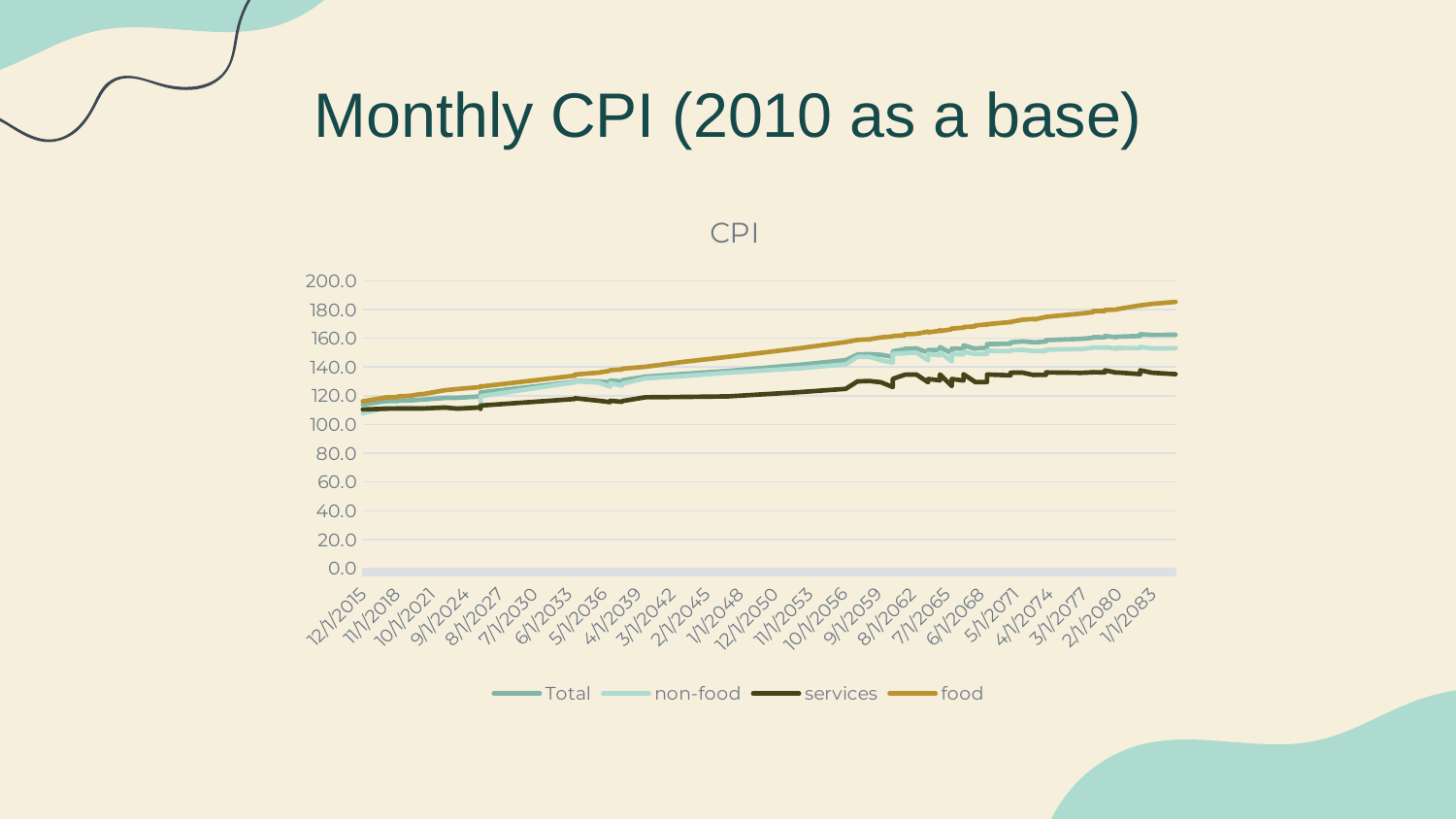

# Monthly CPI (2010 as a base)

### Chart: CPI

| Category | Total | non-food | services | food |
|---|---|---|---|---|
| 42339 | 113.9 | 107.8 | 110.5 | 116.2 |
| 44896 | 118.5 | 111.2 | 111.9 | 123.9 |
| 45992 | 119.6 | 111.8 | 111.9 | 126.1 |
| 45992 | 119.3 | 111.3 | 110.9 | 126.7 |
| 45261 | 118.6 | 111.5 | 111.0 | 124.7 |
| 44166 | 117.3 | 111.5 | 111.1 | 121.3 |
| 43435 | 116.4 | 111.5 | 111.1 | 119.2 |
| 43070 | 116.3 | 111.6 | 111.0 | 118.9 |
| 43435 | 116.6 | 111.7 | 111.1 | 119.6 |
| 43800 | 116.8 | 111.8 | 111.1 | 120.0 |
| 44166 | 117.2 | 111.8 | 111.1 | 121.0 |
| 45992 | 122.3 | 119.7 | 113.2 | 126.4 |
| 50010 | 129.4 | 126.4 | 115.6 | 137.4 |
| 50375 | 130.0 | 127.1 | 115.8 | 138.3 |
| 50375 | 130.6 | 127.7 | 116.3 | 138.7 |
| 50375 | 130.8 | 128.4 | 116.3 | 138.8 |
| 50010 | 130.6 | 128.8 | 116.6 | 137.9 |
| 49644 | 130.0 | 129.2 | 116.6 | 136.1 |
| 48914 | 129.7 | 129.4 | 117.8 | 134.0 |
| 48914 | 130.3 | 130.1 | 118.3 | 134.8 |
| 51105 | 133.3 | 132.1 | 119.0 | 140.2 |
| 52201 | 135.1 | 133.6 | 119.2 | 143.4 |
| 53662 | 137.3 | 136.1 | 119.6 | 147.1 |
| 55854 | 141.5 | 139.1 | 122.5 | 153.0 |
| 57315 | 144.8 | 141.9 | 124.8 | 157.4 |
| 58776 | 147.1 | 143.1 | 126.1 | 161.3 |
| 60602 | 149.5 | 144.0 | 126.7 | 166.3 |
| 60602 | 149.8 | 144.3 | 126.7 | 166.9 |
| 59871 | 150.1 | 144.6 | 129.4 | 164.7 |
| 58410 | 148.5 | 144.7 | 129.4 | 160.6 |
| 57680 | 148.7 | 147.0 | 130.0 | 158.9 |
| 58045 | 149.0 | 147.1 | 130.3 | 159.3 |
| 58776 | 150.1 | 147.7 | 130.5 | 161.6 |
| 60237 | 151.8 | 148.1 | 130.7 | 165.3 |
| 60237 | 152.0 | 148.5 | 130.7 | 165.8 |
| 60967 | 152.7 | 148.8 | 130.6 | 167.4 |
| 61332 | 152.7 | 149.1 | 129.6 | 168.3 |
| 61332 | 153.0 | 149.2 | 129.5 | 168.9 |
| 61698 | 153.3 | 149.2 | 129.6 | 169.7 |
| 61332 | 153.0 | 149.2 | 129.5 | 168.9 |
| 60602 | 152.9 | 149.1 | 131.7 | 166.7 |
| 59871 | 151.9 | 149.2 | 131.7 | 164.1 |
| 58776 | 151.0 | 149.3 | 131.8 | 161.6 |
| 59141 | 152.3 | 149.5 | 134.6 | 162.1 |
| 59141 | 152.7 | 149.7 | 134.7 | 162.8 |
| 59506 | 153.0 | 150.1 | 134.8 | 163.1 |
| 60237 | 153.9 | 150.4 | 134.9 | 165.0 |
| 60967 | 155.1 | 150.6 | 135.0 | 167.8 |
| 61698 | 155.3574932 | 150.8827253 | 134.0021679 | 169.3815267 |
| 62428 | 156.2335196 | 150.9959053 | 134.2200415 | 171.3236106 |
| 63159 | 157.181551 | 151.0901844 | 134.3907919 | 173.5180935 |
| 63524 | 157.7850107 | 151.1911711 | 134.4981019 | 174.8986746 |
| 63159 | 157.1053144 | 151.1367132 | 134.597675 | 173.0616271 |
| 62428 | 156.3715265 | 151.102585 | 134.6494134 | 171.1324254 |
| 62428 | 156.4564425 | 151.3582255 | 134.7223068 | 171.1166819 |
| 61698 | 155.9562029 | 151.3187316 | 134.7987392 | 169.7796314 |
| 62428 | 156.4971198 | 151.4497885 | 134.8292562 | 171.0503683 |
| 62428 | 157.1493527 | 151.6291313 | 136.0642705 | 171.3678065 |
| 62793 | 157.8782768 | 151.9585891 | 136.1332208 | 172.9590411 |
| 63524 | 158.7250947 | 152.1360567 | 136.2313723 | 174.9264782 |
| 64620 | 159.62306099554996 | 152.52948636609892 | 135.98908871356684 | 177.24670853018694 |
| 65715 | 160.75084834054857 | 152.68630165357436 | 136.06229232030168 | 180.01054799408323 |
| 66811 | 162.3224470116541 | 152.96914522560814 | 136.0645766489124 | 183.95586526939414 |
| 67542 | 162.46123482787362 | 153.09634430209599 | 135.0497535759165 | 185.33006524437104 |
| 66446 | 161.62265869167217 | 153.19442413224354 | 135.10045613037275 | 182.96278408533792 |
| 65715 | 161.08948122311145 | 153.33601683051074 | 136.26432415791982 | 180.20007402305401 |
| 65350 | 160.64526749381912 | 153.37571335138983 | 136.26434352626228 | 179.00740218631864 |
| 64985 | 160.35578199459636 | 153.4287375149165 | 136.3258431545071 | 178.1515167896137 |
| 64985 | 160.52855795422596 | 153.4994302341601 | 136.42919203200896 | 178.44950976489253 |
| 64985 | 160.79708851783136 | 153.6943361555988 | 136.47714254825166 | 178.9751160351135 |
| 65350 | 161.59115260712113 | 153.83993389281918 | 137.6975260839209 | 179.6855493709106 |
| 66446 | 162.86959617468295 | 154.00259009211115 | 137.73257244200917 | 182.88207172902517 |